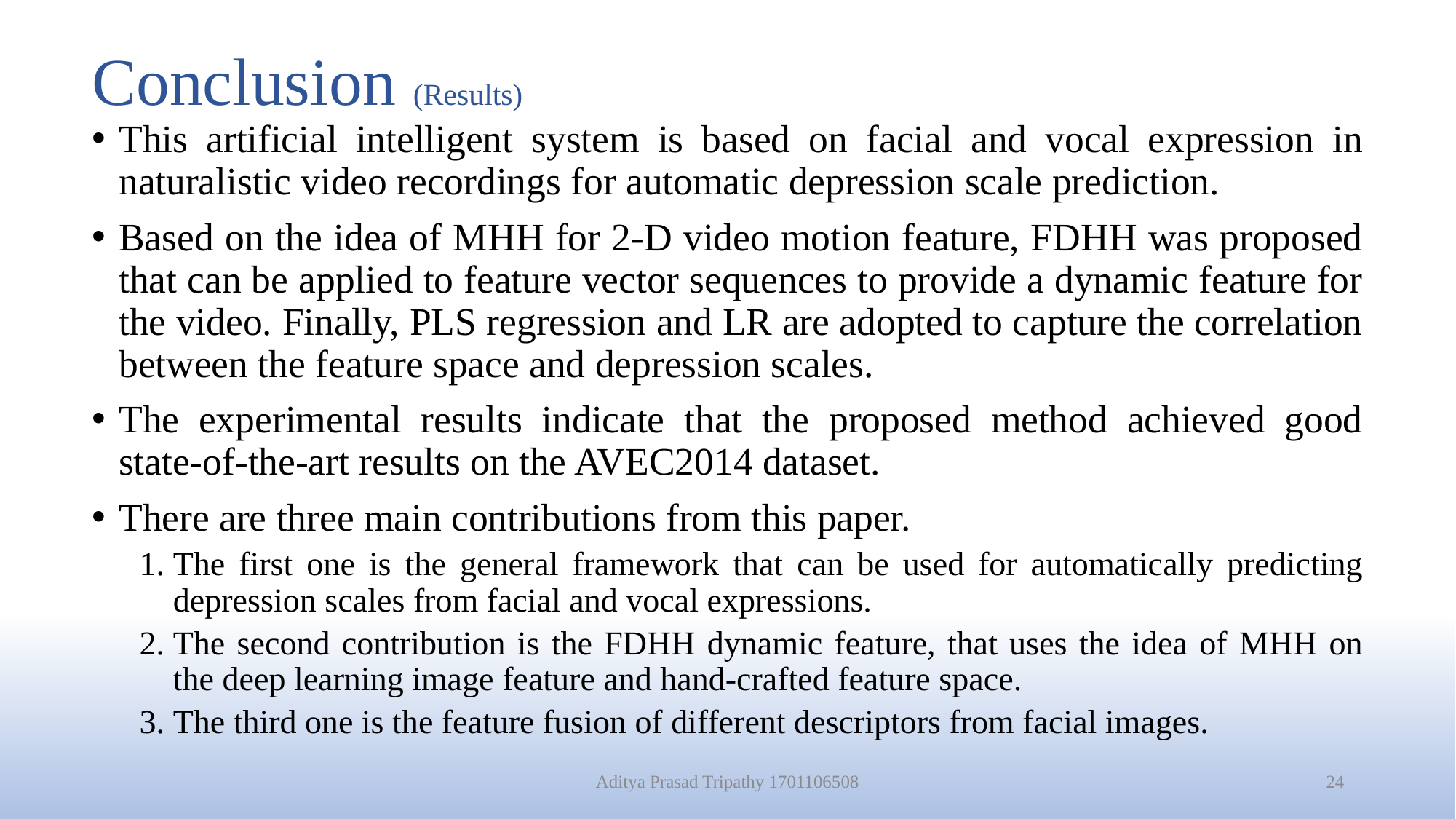

# Conclusion (Results)
This artificial intelligent system is based on facial and vocal expression in naturalistic video recordings for automatic depression scale prediction.
Based on the idea of MHH for 2-D video motion feature, FDHH was proposed that can be applied to feature vector sequences to provide a dynamic feature for the video. Finally, PLS regression and LR are adopted to capture the correlation between the feature space and depression scales.
The experimental results indicate that the proposed method achieved good state-of-the-art results on the AVEC2014 dataset.
There are three main contributions from this paper.
The first one is the general framework that can be used for automatically predicting depression scales from facial and vocal expressions.
The second contribution is the FDHH dynamic feature, that uses the idea of MHH on the deep learning image feature and hand-crafted feature space.
The third one is the feature fusion of different descriptors from facial images.
Aditya Prasad Tripathy 1701106508
24